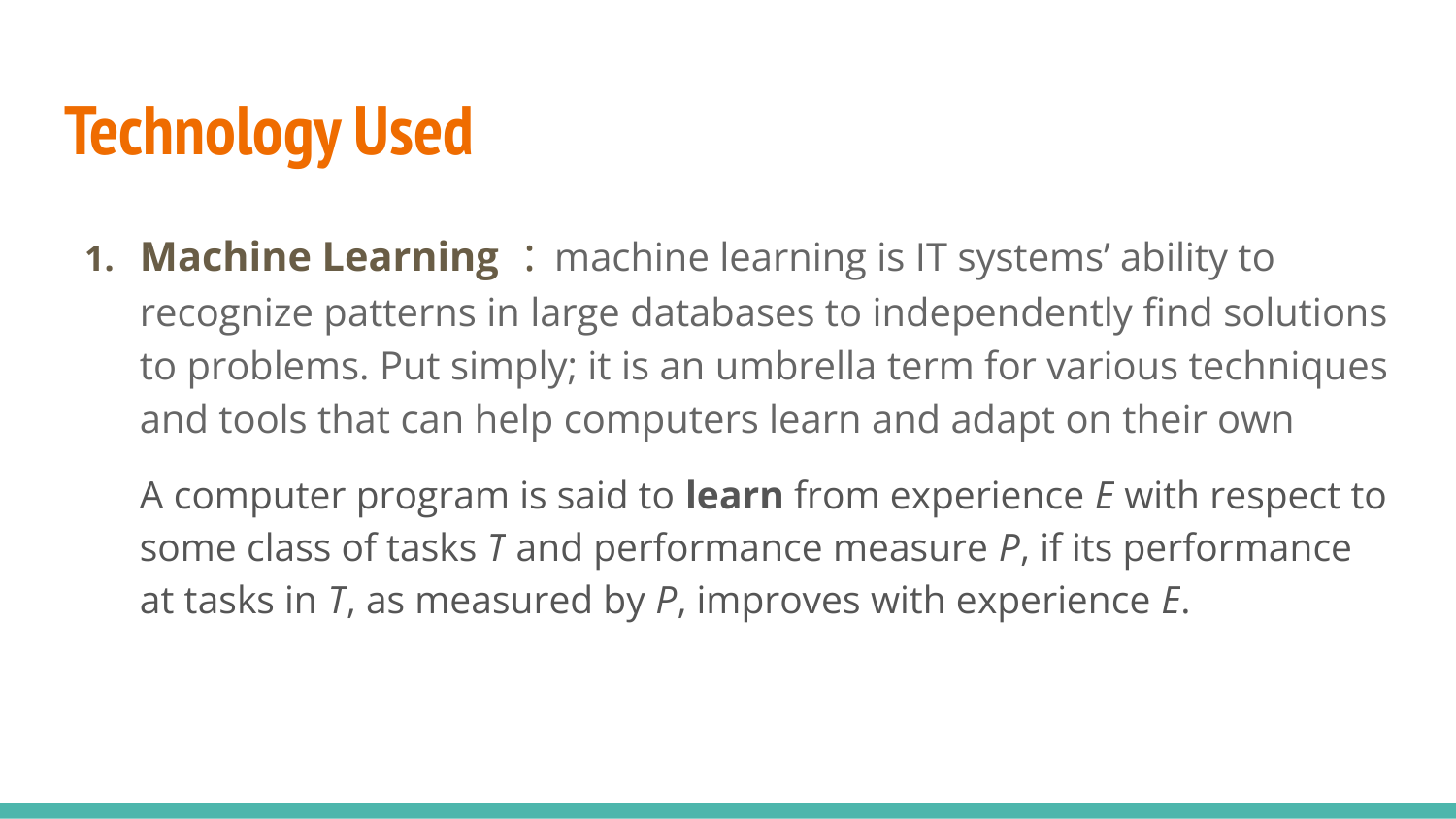

# Technology Used
Machine Learning  :  machine learning is IT systems’ ability to recognize patterns in large databases to independently find solutions to problems. Put simply; it is an umbrella term for various techniques and tools that can help computers learn and adapt on their own
A computer program is said to learn from experience E with respect to some class of tasks T and performance measure P, if its performance at tasks in T, as measured by P, improves with experience E.